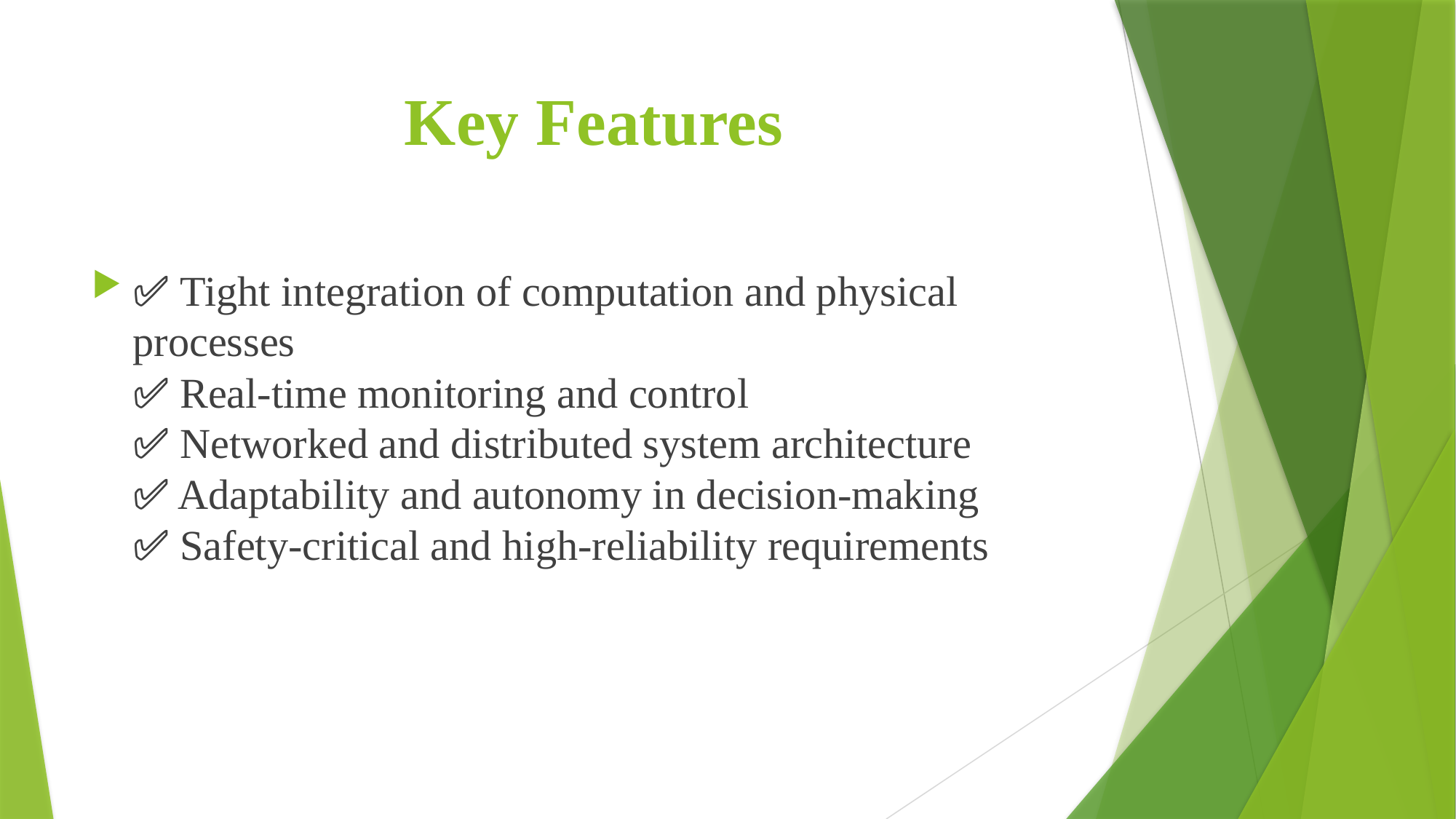

# Key Features
✅ Tight integration of computation and physical processes
✅ Real-time monitoring and control
✅ Networked and distributed system architecture
✅ Adaptability and autonomy in decision-making
✅ Safety-critical and high-reliability requirements